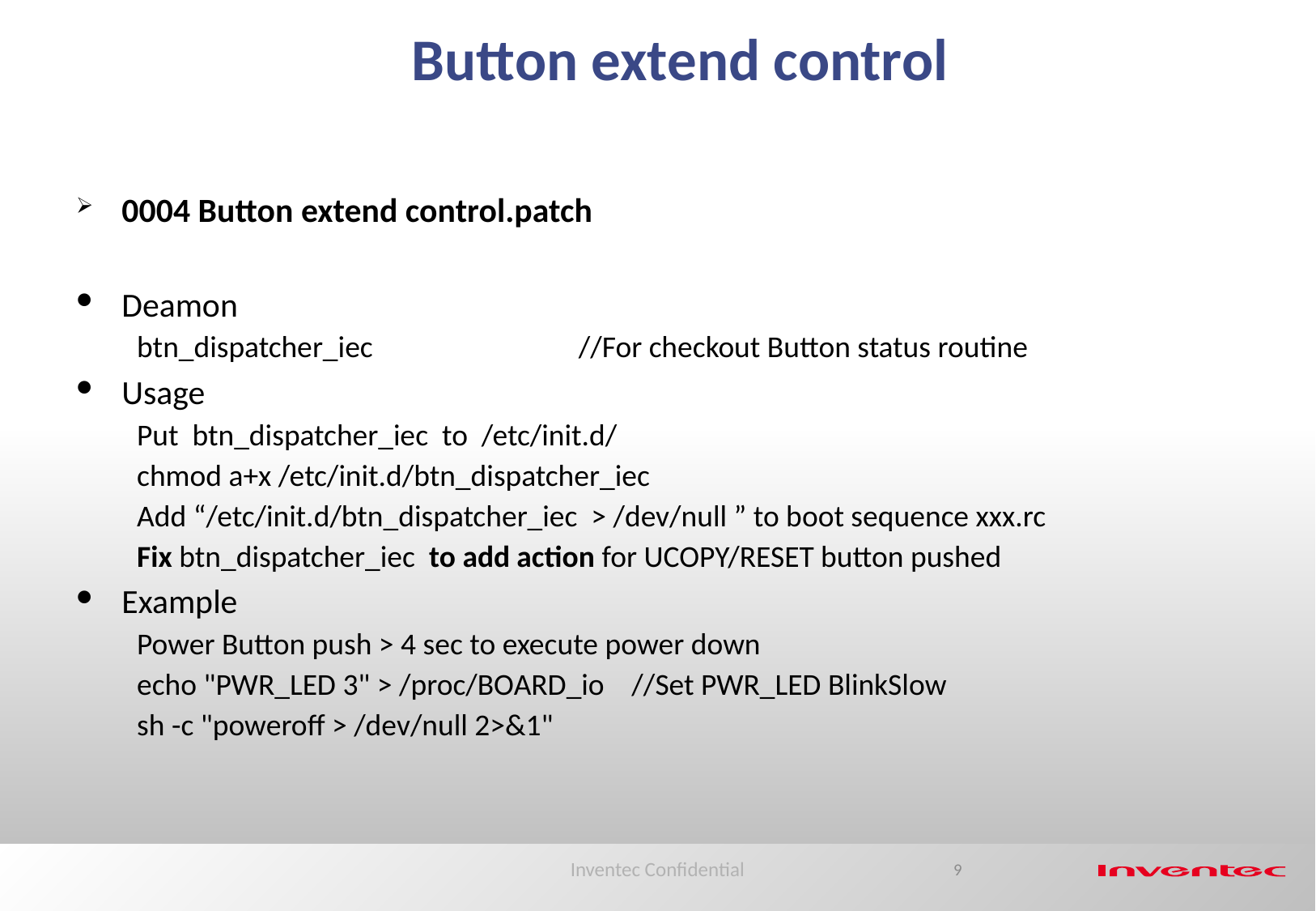

Button extend control

0004 Button extend control.patch

Deamon
btn_dispatcher_iec                              //For checkout Button status routine
Usage
Put  btn_dispatcher_iec  to  /etc/init.d/
chmod a+x /etc/init.d/btn_dispatcher_iec
Add “/etc/init.d/btn_dispatcher_iec  > /dev/null ” to boot sequence xxx.rc
Fix btn_dispatcher_iec  to add action for UCOPY/RESET button pushed
Example
Power Button push > 4 sec to execute power down
echo "PWR_LED 3" > /proc/BOARD_io    //Set PWR_LED BlinkSlow
sh -c "poweroff > /dev/null 2>&1"

Inventec Confidential
9